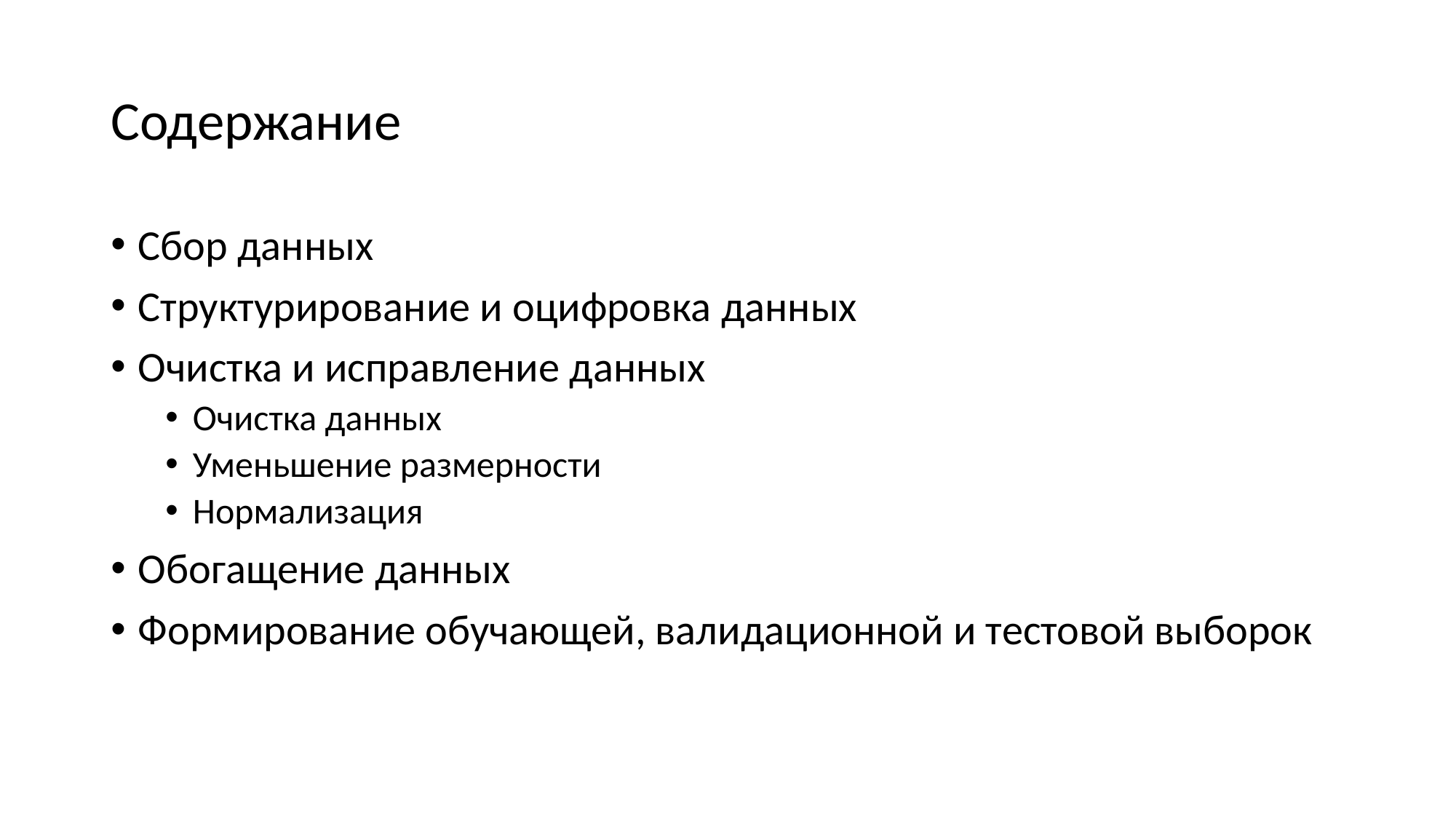

# Содержание
Сбор данных
Структурирование и оцифровка данных
Очистка и исправление данных
Очистка данных
Уменьшение размерности
Нормализация
Обогащение данных
Формирование обучающей, валидационной и тестовой выборок